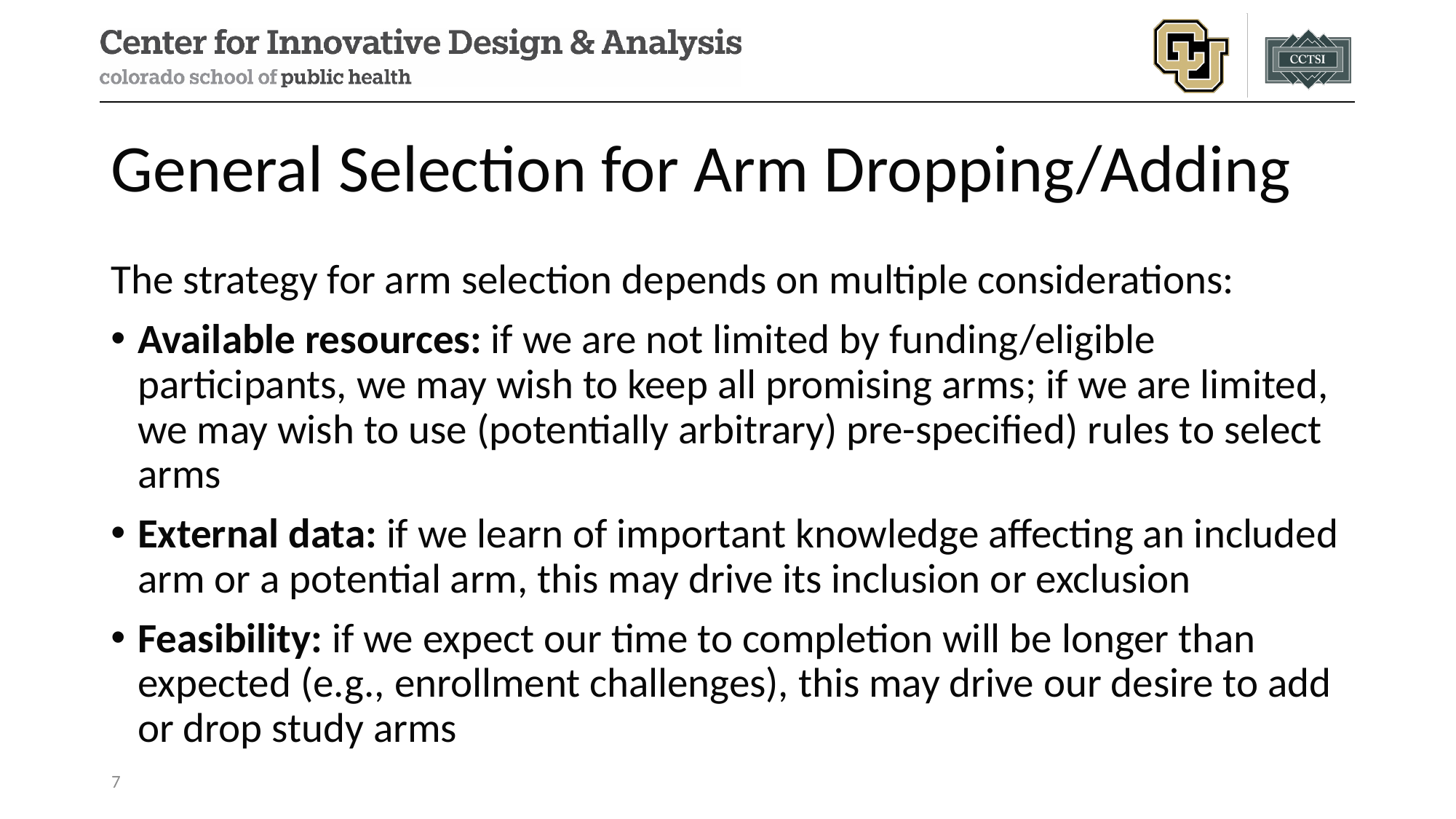

# General Selection for Arm Dropping/Adding
The strategy for arm selection depends on multiple considerations:
Available resources: if we are not limited by funding/eligible participants, we may wish to keep all promising arms; if we are limited, we may wish to use (potentially arbitrary) pre-specified) rules to select arms
External data: if we learn of important knowledge affecting an included arm or a potential arm, this may drive its inclusion or exclusion
Feasibility: if we expect our time to completion will be longer than expected (e.g., enrollment challenges), this may drive our desire to add or drop study arms
7